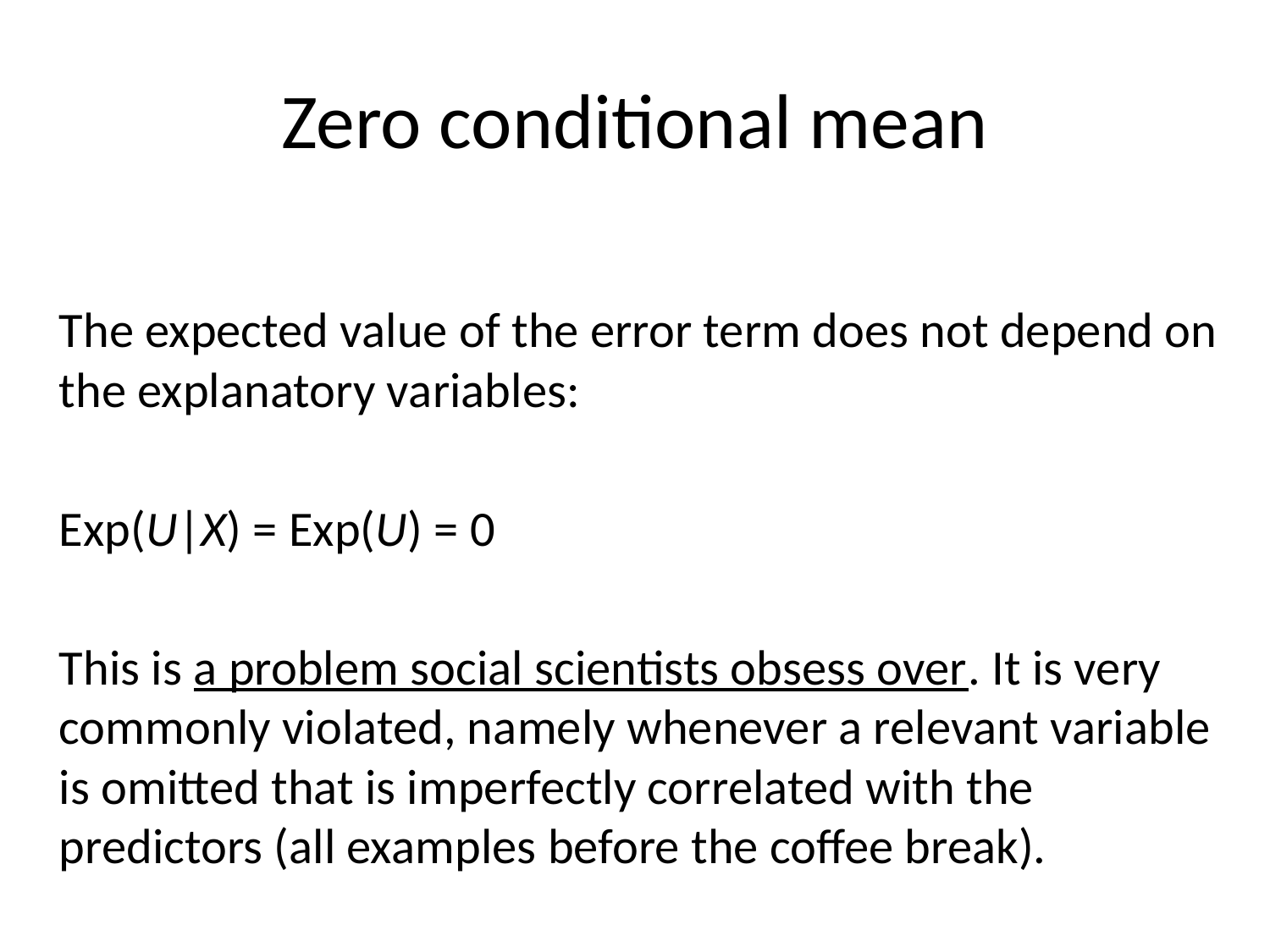

# Zero conditional mean

The expected value of the error term does not depend on the explanatory variables:

Exp(U|X) = Exp(U) = 0

This is a problem social scientists obsess over. It is very commonly violated, namely whenever a relevant variable is omitted that is imperfectly correlated with the predictors (all examples before the coffee break).